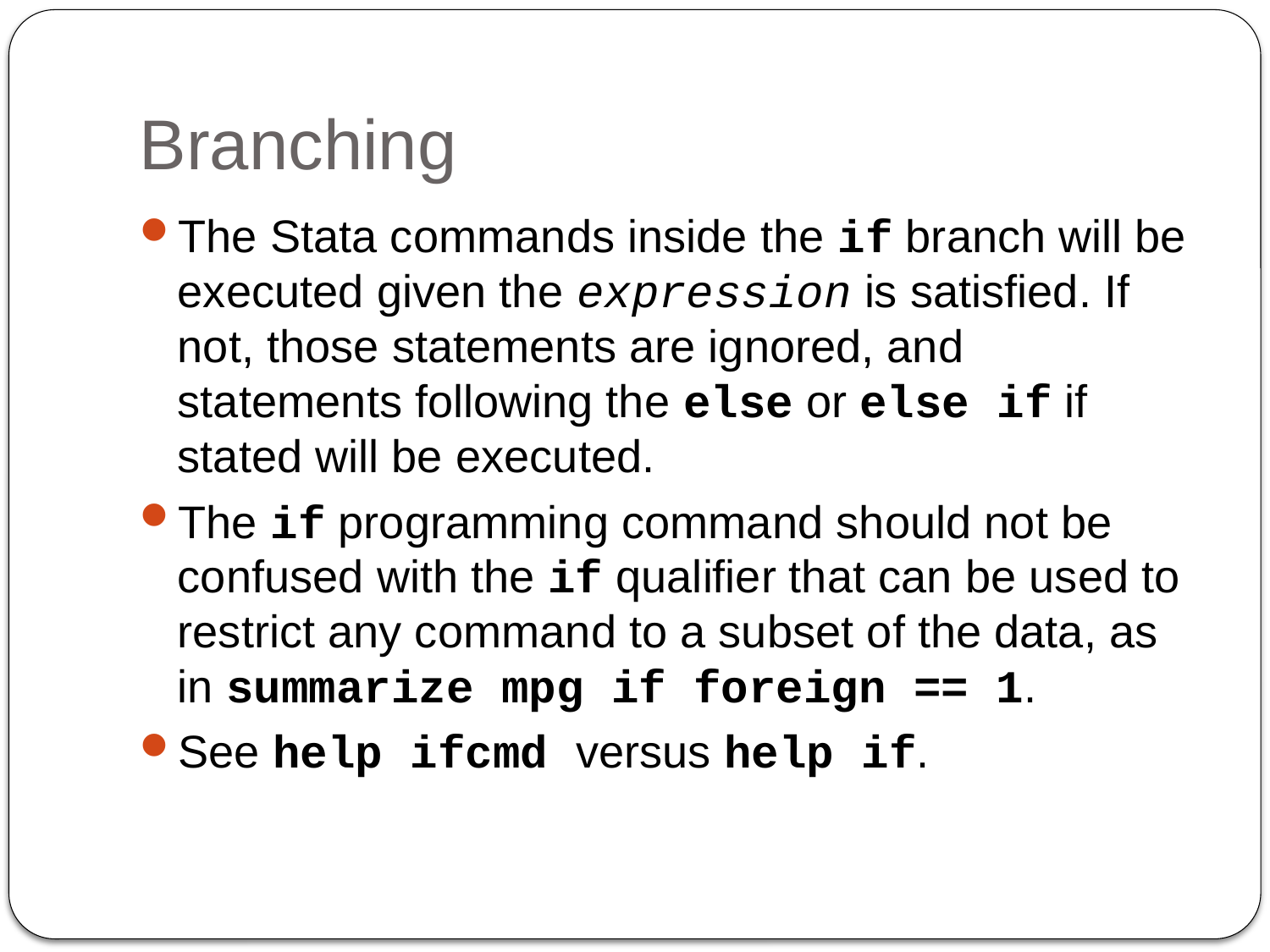

# Branching
The Stata commands inside the if branch will be executed given the expression is satisfied. If not, those statements are ignored, and statements following the else or else if if stated will be executed.
The if programming command should not be confused with the if qualifier that can be used to restrict any command to a subset of the data, as in summarize mpg if foreign == 1.
See help ifcmd versus help if.